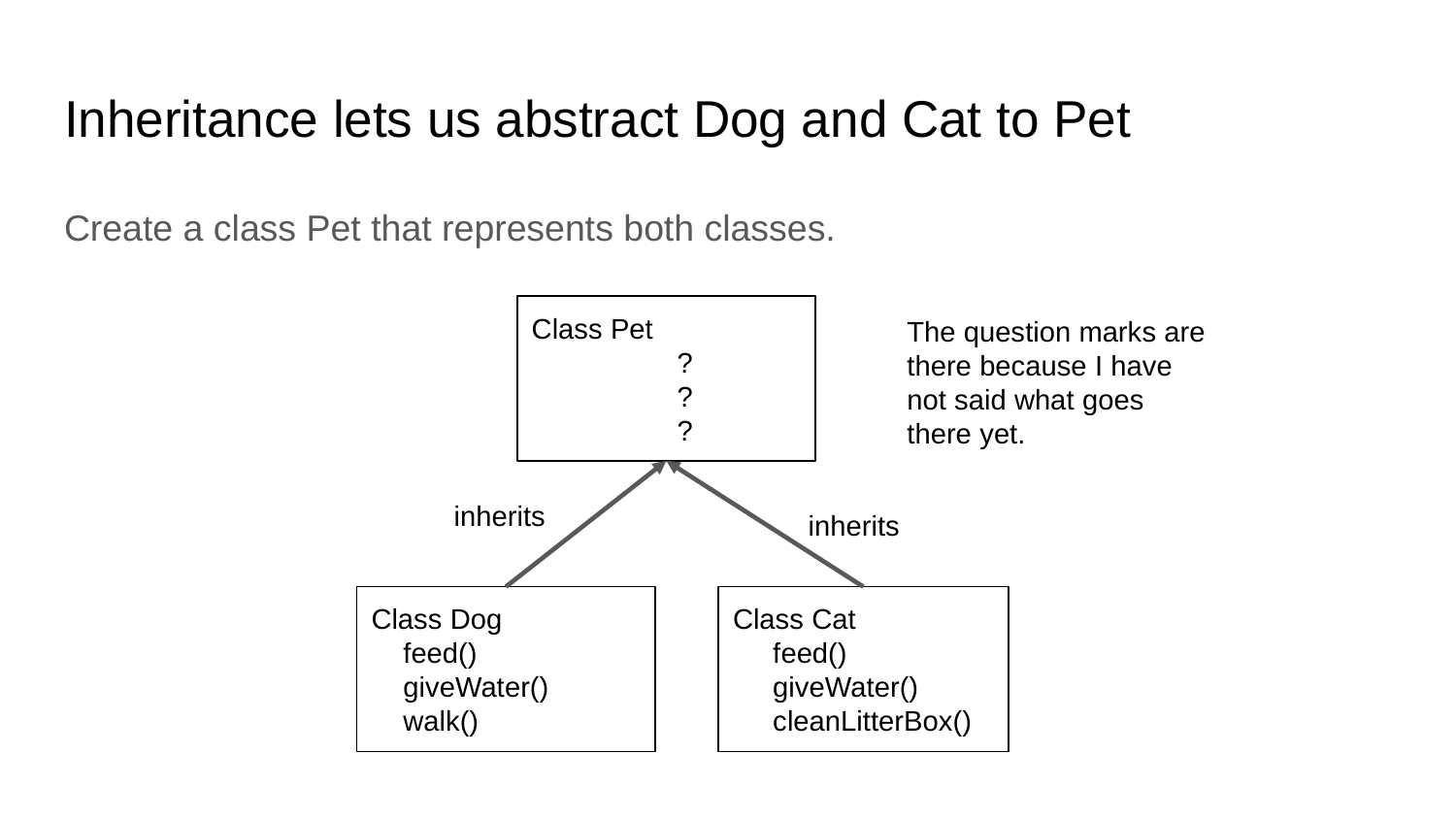

# Inheritance lets us abstract Dog and Cat to Pet
Create a class Pet that represents both classes.
Class Pet
	?
	?
	?
The question marks are there because I have not said what goes there yet.
inherits
inherits
Class Dog
    feed()
    giveWater()
    walk()
Class Cat
     feed()
     giveWater()
     cleanLitterBox()